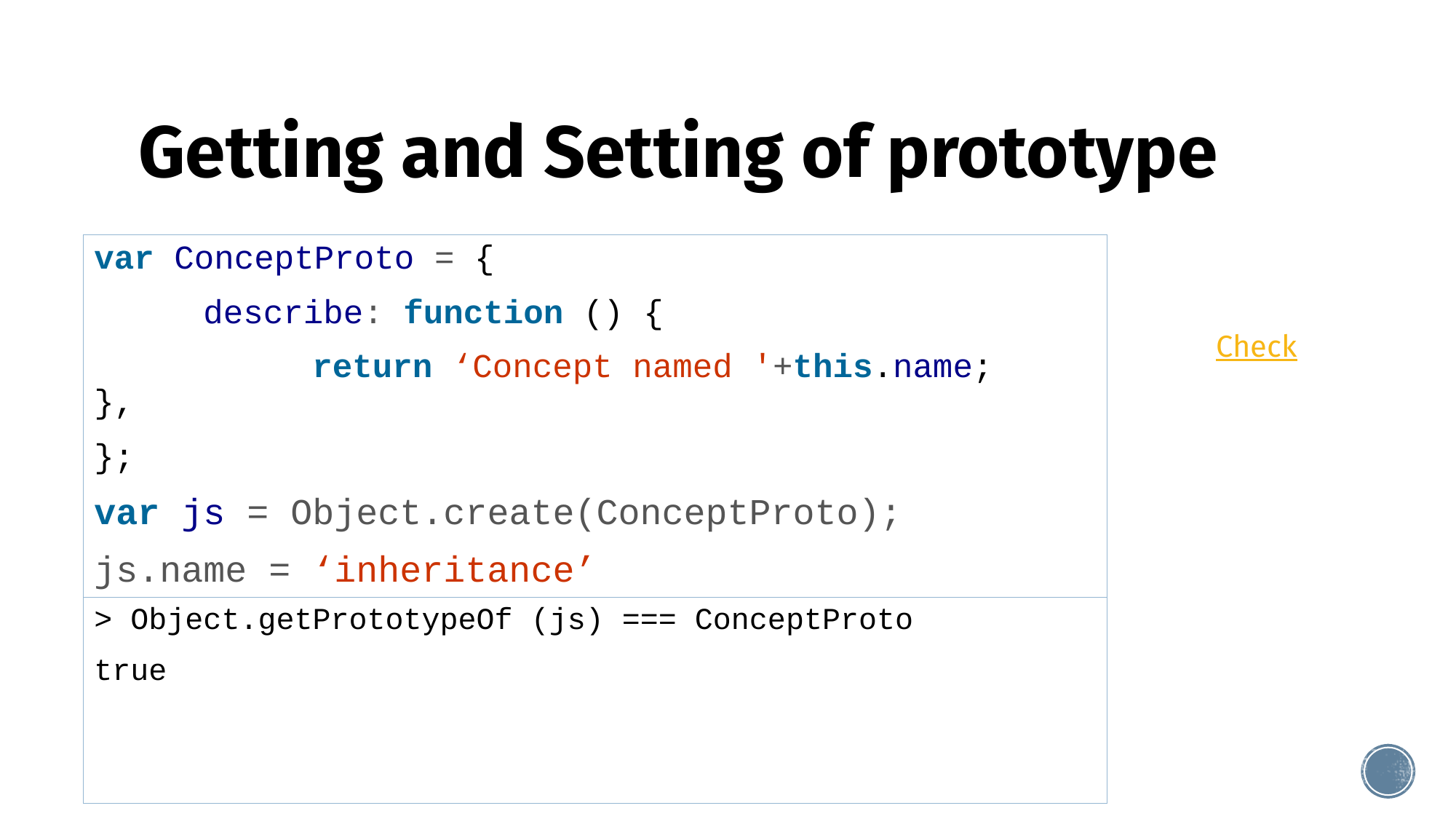

# Getting and Setting of prototype
var ConceptProto = {
	describe: function () {
		return ‘Concept named '+this.name; 	},
};
var js = Object.create(ConceptProto);
js.name = ‘inheritance’
Check
> Object.getPrototypeOf (js) === ConceptProto
true